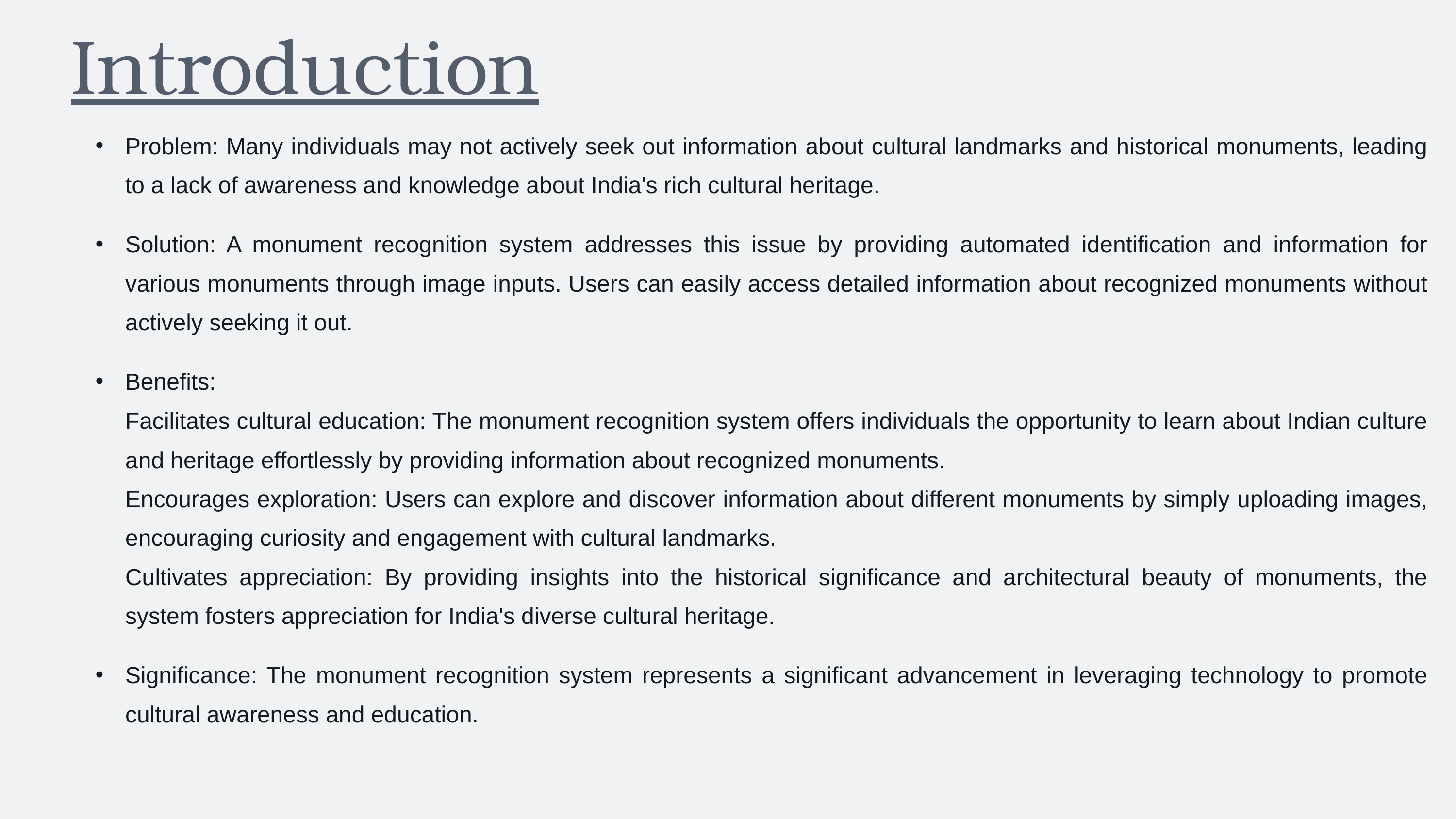

Introduction
Problem: Many individuals may not actively seek out information about cultural landmarks and historical monuments, leading to a lack of awareness and knowledge about India's rich cultural heritage.

Solution: A monument recognition system addresses this issue by providing automated identification and information for various monuments through image inputs. Users can easily access detailed information about recognized monuments without actively seeking it out.

Benefits:
Facilitates cultural education: The monument recognition system offers individuals the opportunity to learn about Indian culture and heritage effortlessly by providing information about recognized monuments.
Encourages exploration: Users can explore and discover information about different monuments by simply uploading images, encouraging curiosity and engagement with cultural landmarks.
Cultivates appreciation: By providing insights into the historical significance and architectural beauty of monuments, the system fosters appreciation for India's diverse cultural heritage.

Significance: The monument recognition system represents a significant advancement in leveraging technology to promote cultural awareness and education.